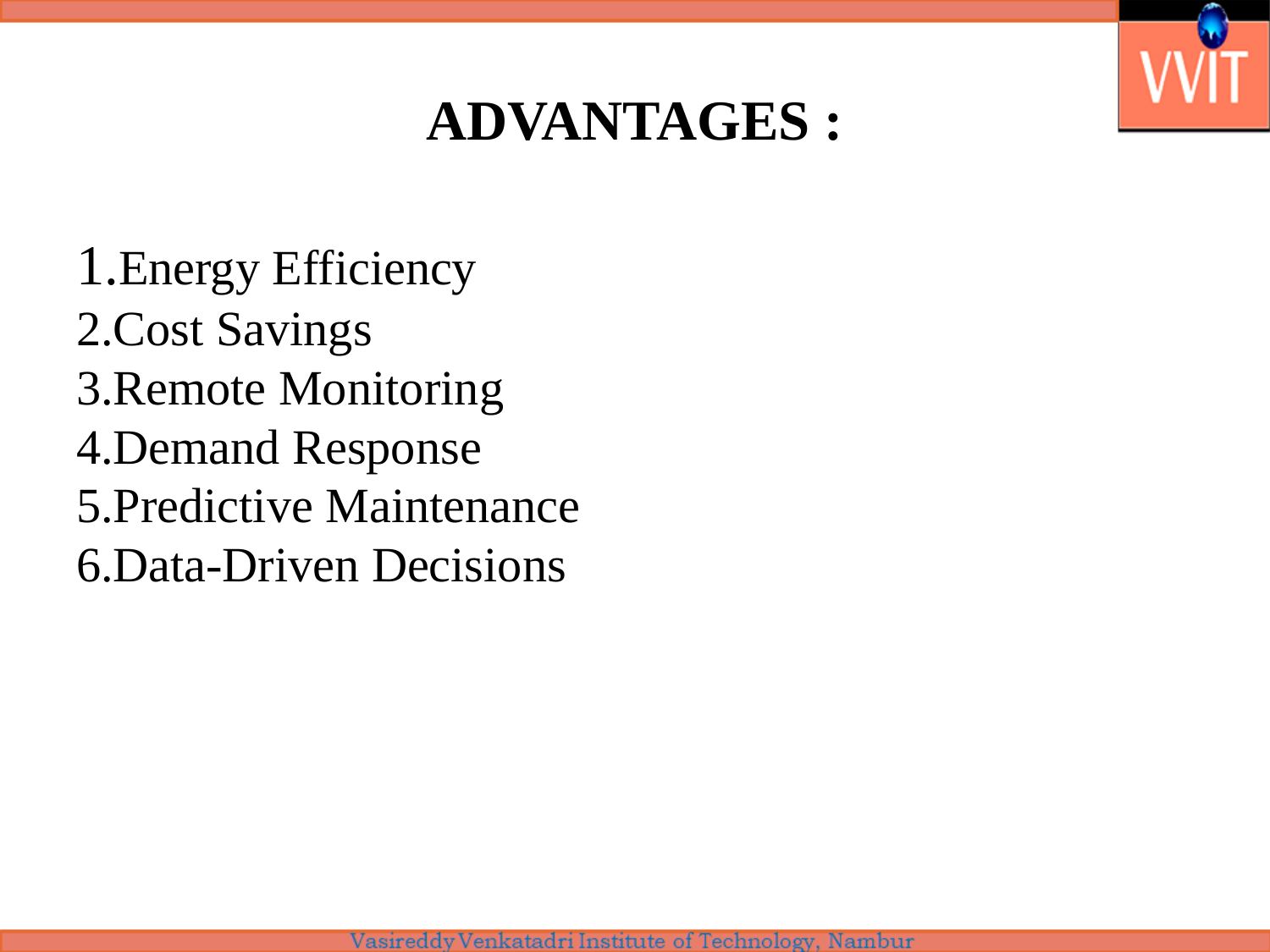

# ADVANTAGES :
1.Energy Efficiency
Cost Savings
Remote Monitoring
Demand Response
Predictive Maintenance
Data-Driven Decisions